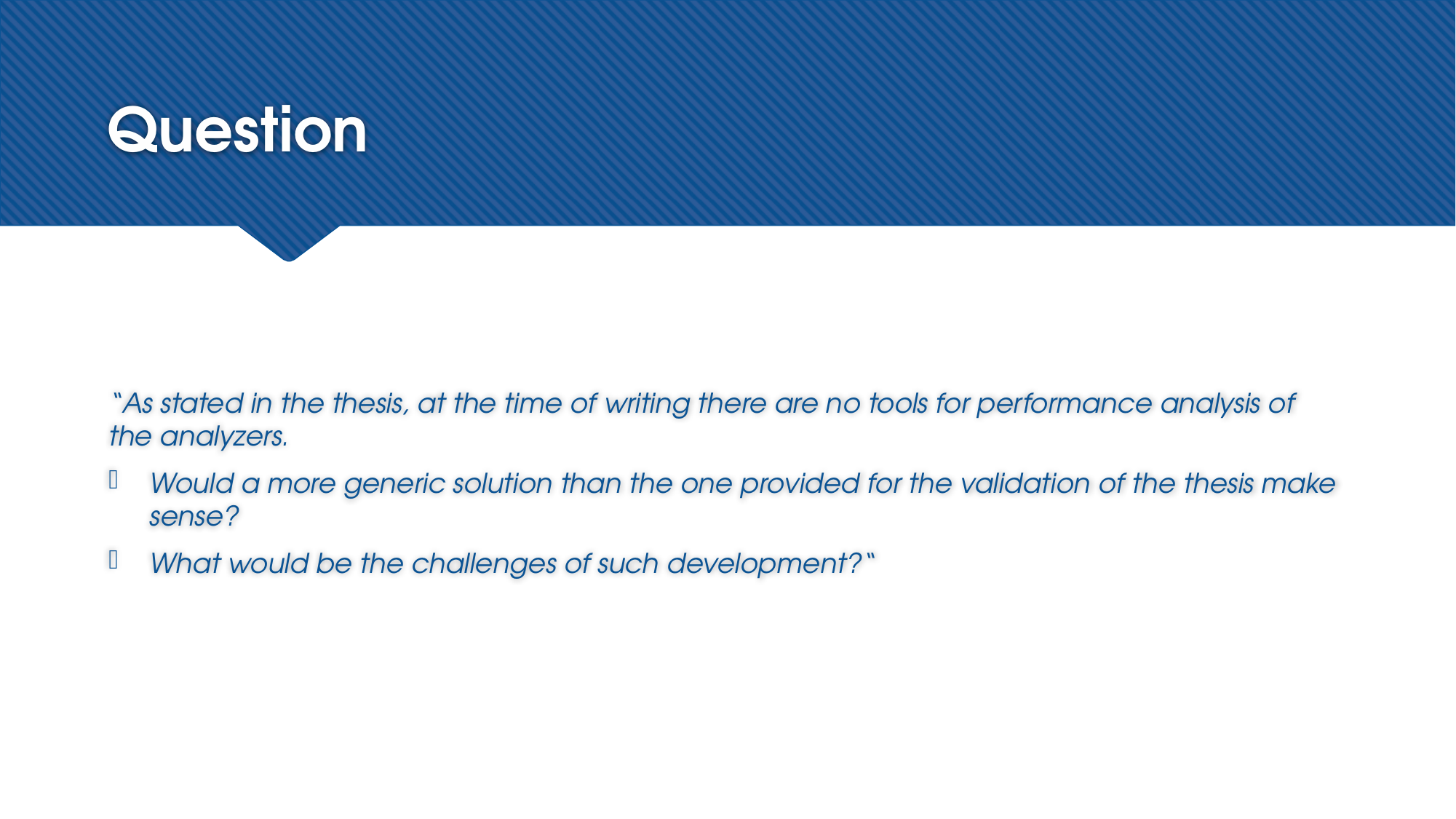

# Question
“As stated in the thesis, at the time of writing there are no tools for performance analysis of the analyzers.
Would a more generic solution than the one provided for the validation of the thesis make sense?
What would be the challenges of such development?“